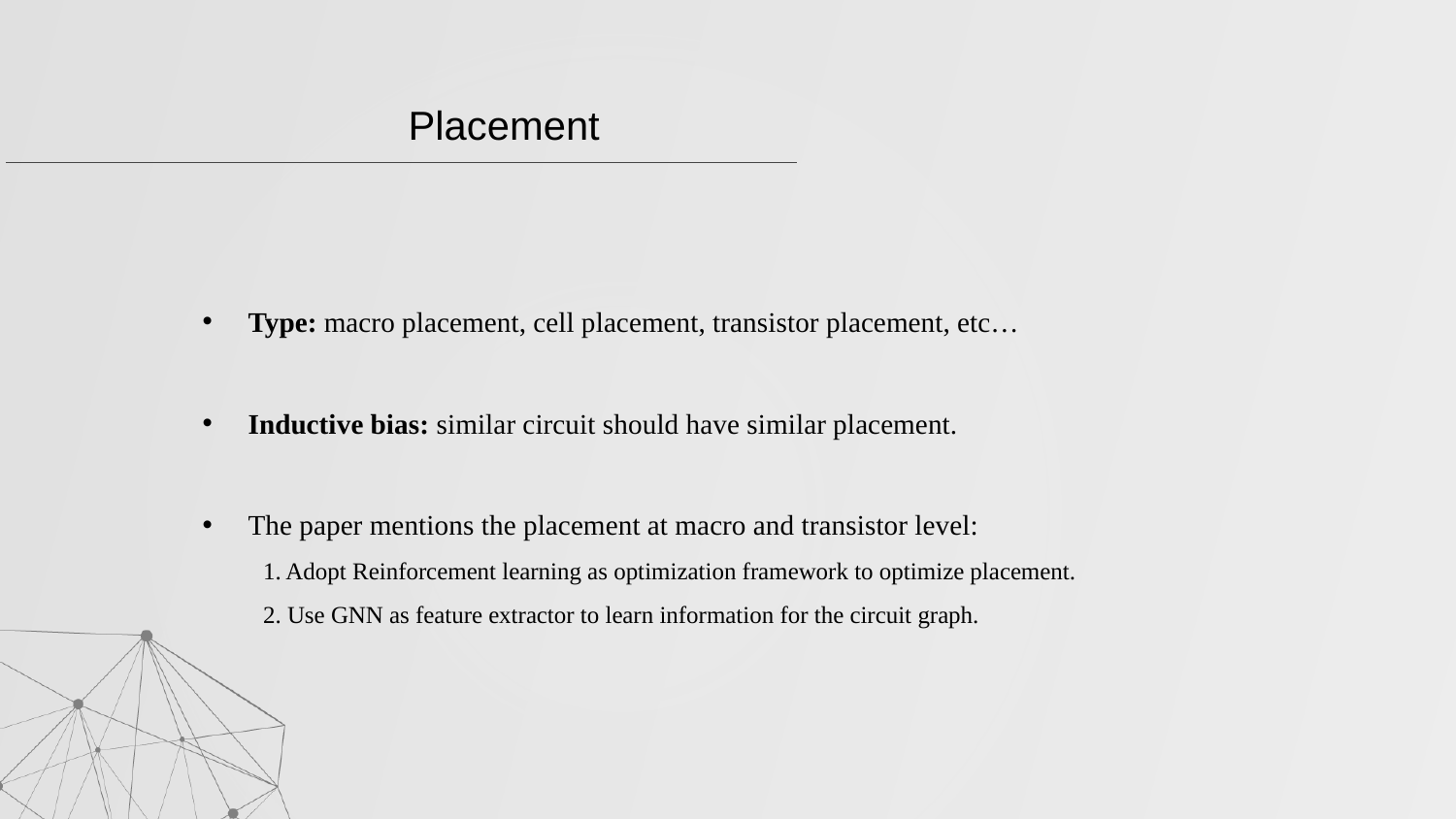

Placement
Type: macro placement, cell placement, transistor placement, etc…
Inductive bias: similar circuit should have similar placement.
The paper mentions the placement at macro and transistor level:
          1. Adopt Reinforcement learning as optimization framework to optimize placement.
          2. Use GNN as feature extractor to learn information for the circuit graph.